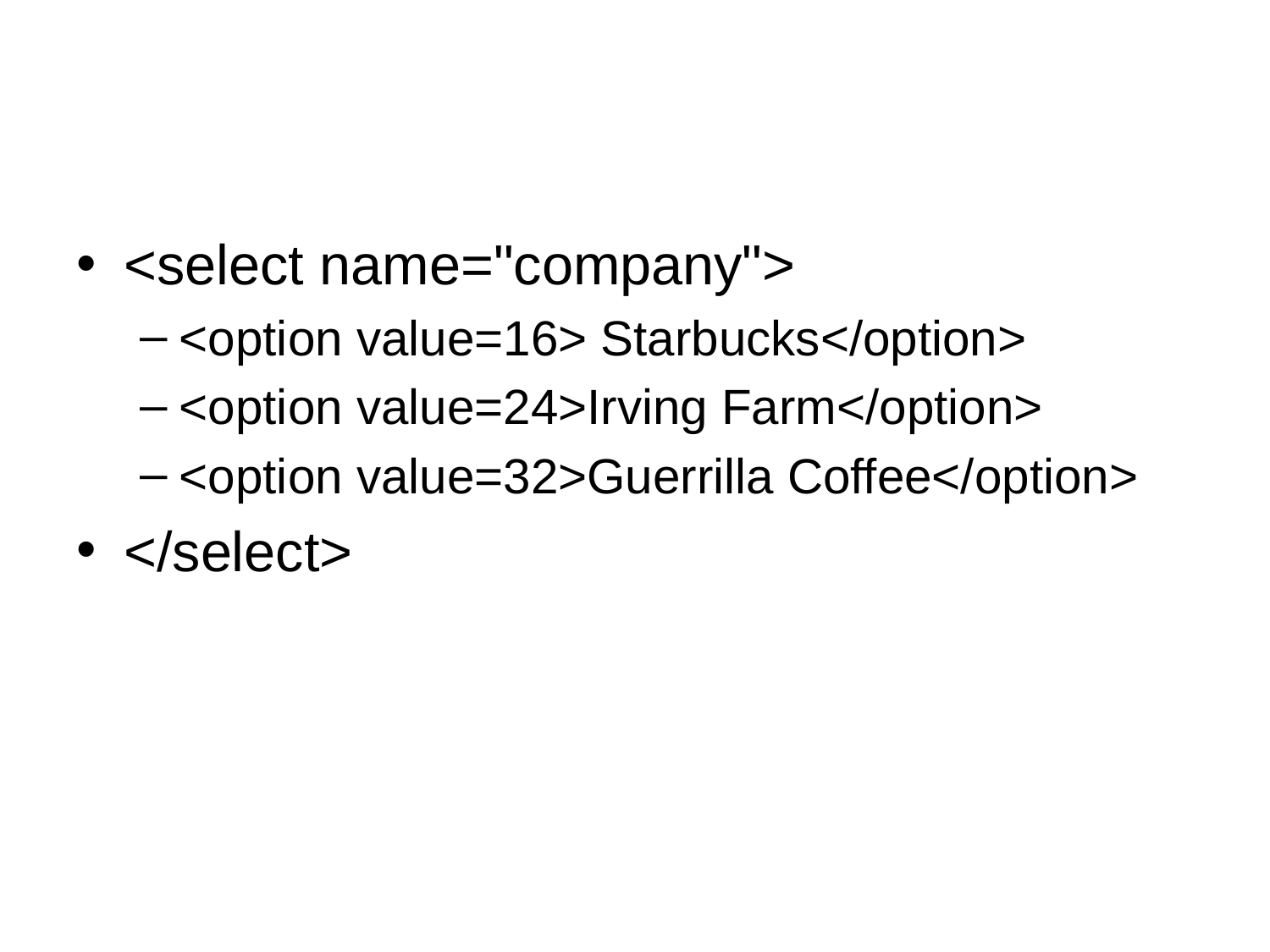

#
<select name="company">
<option value=16> Starbucks</option>
<option value=24>Irving Farm</option>
<option value=32>Guerrilla Coffee</option>
</select>